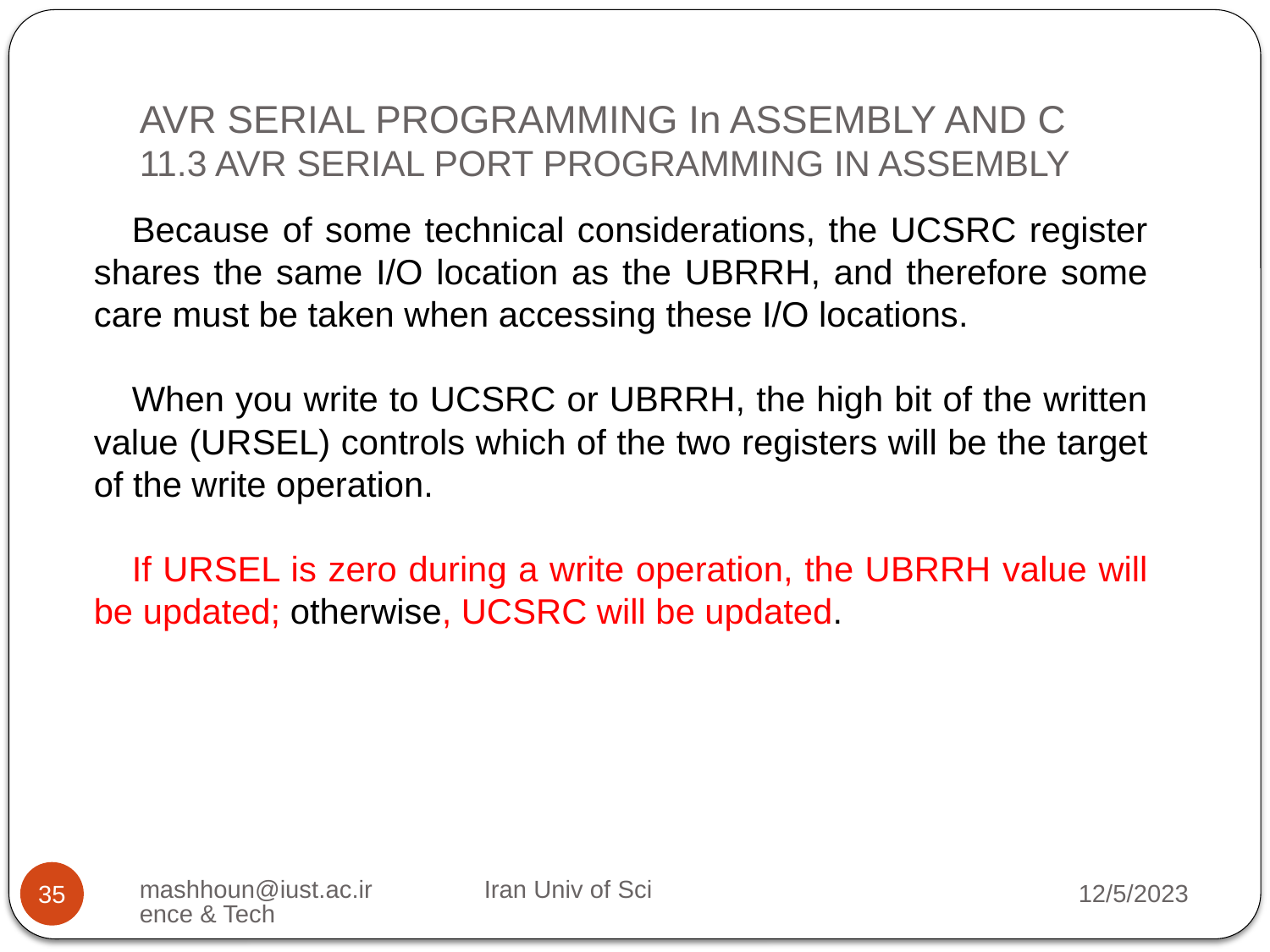

# AVR SERIAL PROGRAMMING In ASSEMBLY AND C 11.3 AVR SERIAL PORT PROGRAMMING IN ASSEMBLY
Because of some technical considerations, the UCSRC register shares the same I/O location as the UBRRH, and therefore some care must be taken when accessing these I/O locations.

When you write to UCSRC or UBRRH, the high bit of the written value (URSEL) controls which of the two registers will be the target of the write operation.

If URSEL is zero during a write operation, the UBRRH value will be updated; otherwise, UCSRC will be updated.
mashhoun@iust.ac.ir                Iran Univ of Science & Tech
12/5/2023
35